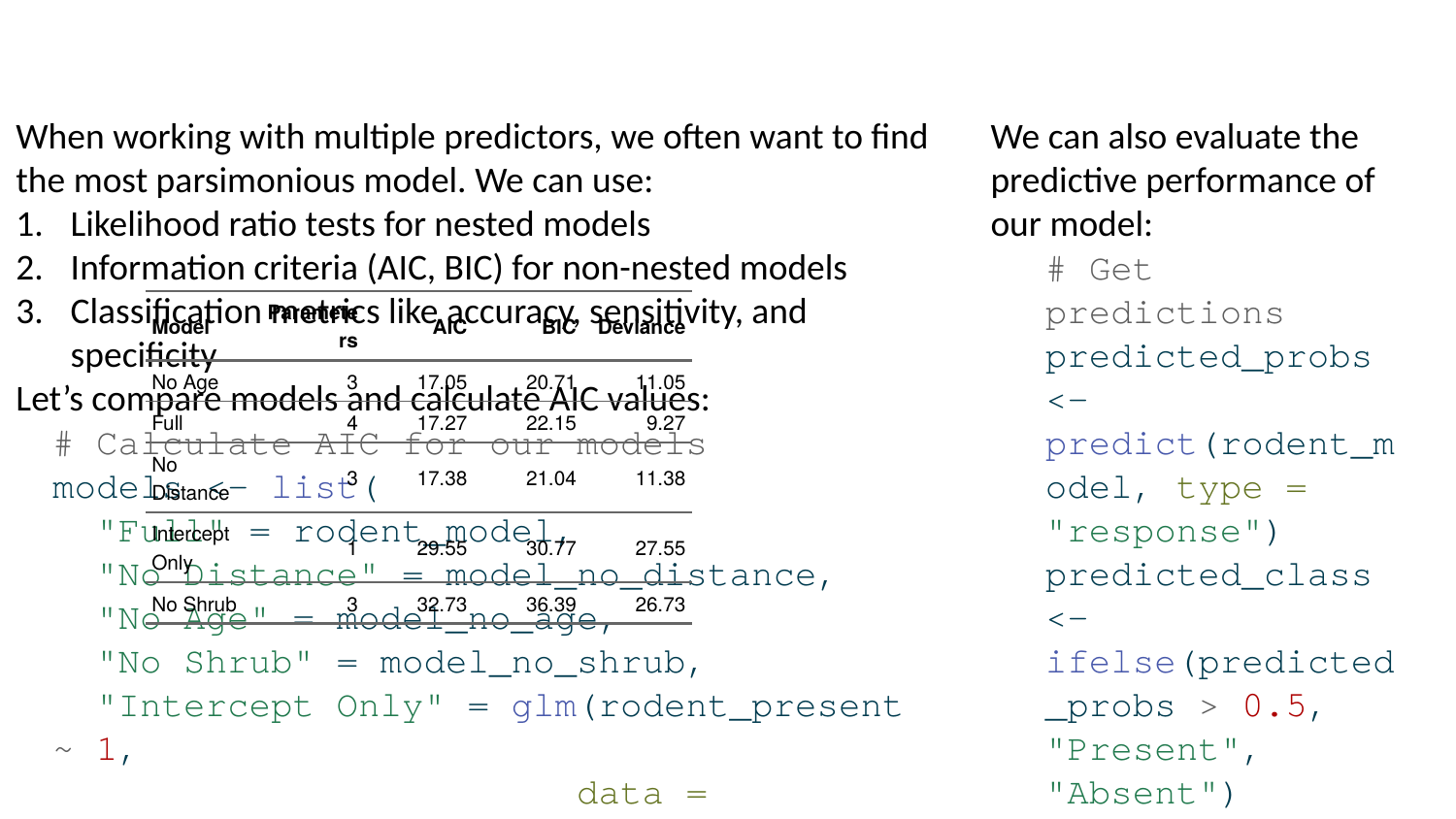

When working with multiple predictors, we often want to find the most parsimonious model. We can use:
Likelihood ratio tests for nested models
Information criteria (AIC, BIC) for non-nested models
Classification metrics like accuracy, sensitivity, and specificity
Let’s compare models and calculate AIC values:
# Calculate AIC for our models models <- list( "Full" = rodent_model, "No Distance" = model_no_distance, "No Age" = model_no_age, "No Shrub" = model_no_shrub, "Intercept Only" = glm(rodent_present ~ 1, data = fragment_data, family = binomial) ) # Calculate AIC and BIC model_comparison <- data.frame( Model = names(models), Parameters = sapply(models, function(m) length(coef(m))), AIC = sapply(models, AIC), BIC = sapply(models, BIC), Deviance = sapply(models, function(m) m$deviance) ) # Show model comparison table model_comparison %>% arrange(AIC) %>% mutate(across(where(is.numeric), round, 2)) %>% flextable()
We can also evaluate the predictive performance of our model:
# Get predictions predicted_probs <- predict(rodent_model, type = "response") predicted_class <- ifelse(predicted_probs > 0.5, "Present", "Absent") # Create confusion matrix true_class <- fragment_data$rodent_present conf_matrix <- table(Predicted = predicted_class, Actual = true_class) # Calculate metrics accuracy <- sum(diag(conf_matrix)) / sum(conf_matrix) sensitivity <- conf_matrix["Present", "Present"] / sum(conf_matrix[, "Present"]) specificity <- conf_matrix["Absent", "Absent"] / sum(conf_matrix[, "Absent"]) # Display results conf_matrix
         Actual
Predicted Absent Present
  Absent       5       2
  Present      1      17
cat("\nAccuracy:", round(accuracy, 3), "\n")

Accuracy: 0.88
cat("Sensitivity:", round(sensitivity, 3), "\n")
Sensitivity: 0.895
cat("Specificity:", round(specificity, 3), "\n")
Specificity: 0.833
| Model | Parameters | AIC | BIC | Deviance |
| --- | --- | --- | --- | --- |
| No Age | 3 | 17.05 | 20.71 | 11.05 |
| Full | 4 | 17.27 | 22.15 | 9.27 |
| No Distance | 3 | 17.38 | 21.04 | 11.38 |
| Intercept Only | 1 | 29.55 | 30.77 | 27.55 |
| No Shrub | 3 | 32.73 | 36.39 | 26.73 |